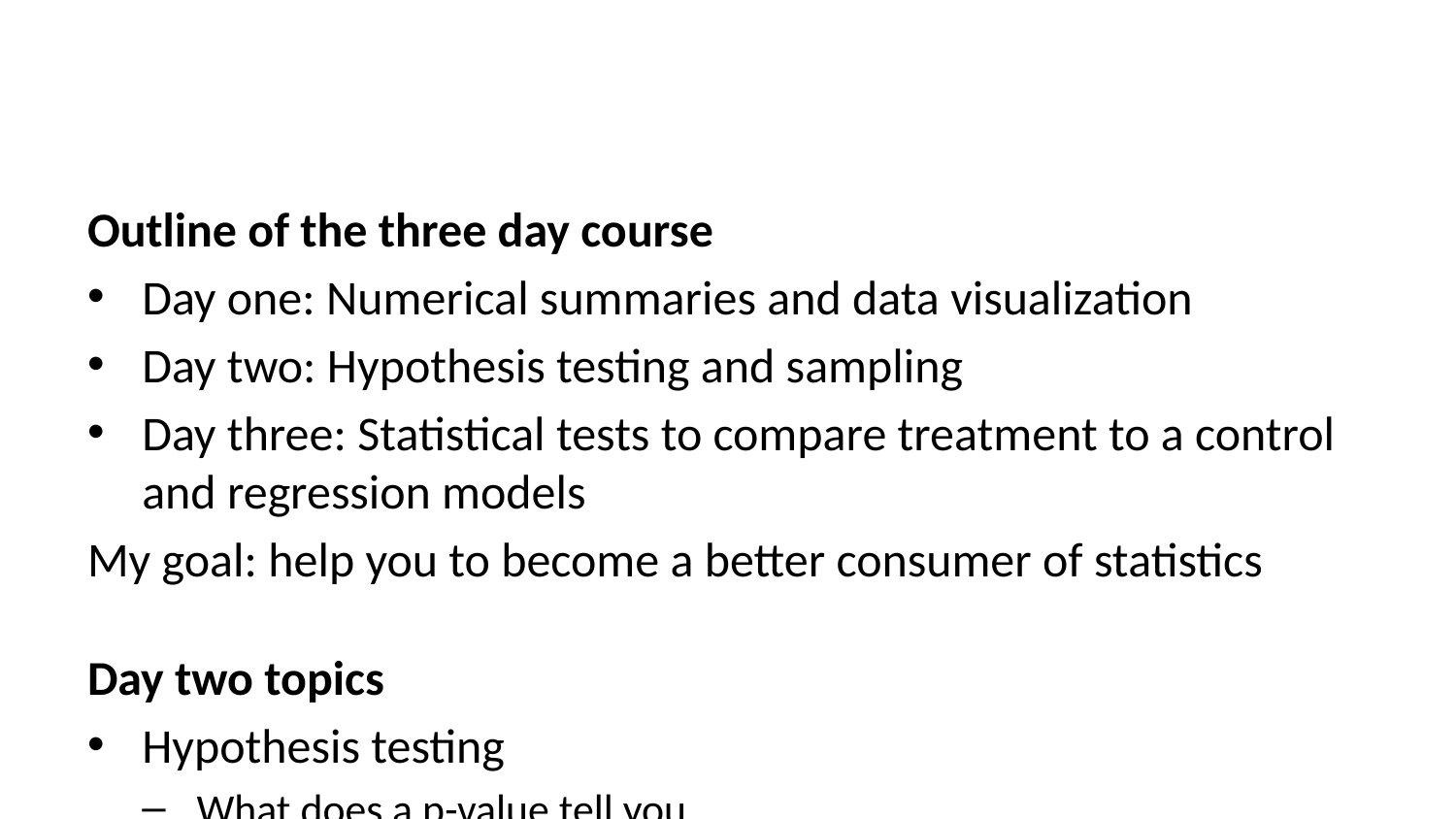

Outline of the three day course
Day one: Numerical summaries and data visualization
Day two: Hypothesis testing and sampling
Day three: Statistical tests to compare treatment to a control and regression models
My goal: help you to become a better consumer of statistics
Day two topics
Hypothesis testing
What does a p-value tell you
Why you might prefer a confidence interval
What sample size do you need
How does a Bayesian data analysis differ
What should you do if you do not have a hypothesis to test
Day two topics (continued)
Sampling
What do you gain with a random sample
When might you prefer a non-random sample
When should you use randomization or blinding
What are the benefits of matching
How can you ensure that your sampling approach is ethical